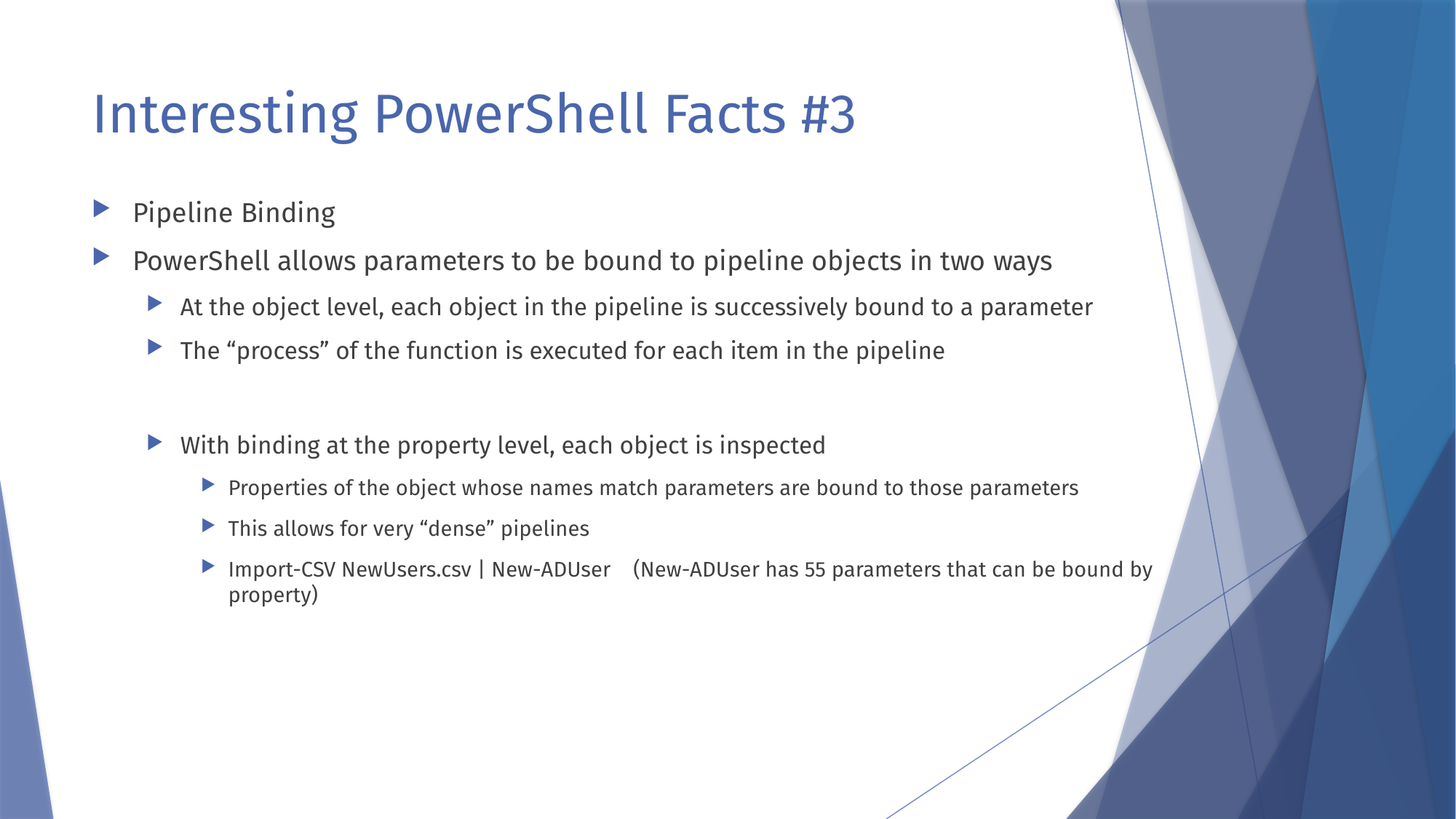

# Interesting PowerShell Facts #3
Pipeline Binding
PowerShell allows parameters to be bound to pipeline objects in two ways
At the object level, each object in the pipeline is successively bound to a parameter
The “process” of the function is executed for each item in the pipeline

With binding at the property level, each object is inspected
Properties of the object whose names match parameters are bound to those parameters
This allows for very “dense” pipelines
Import-CSV NewUsers.csv | New-ADUser    (New-ADUser has 55 parameters that can be bound by property)